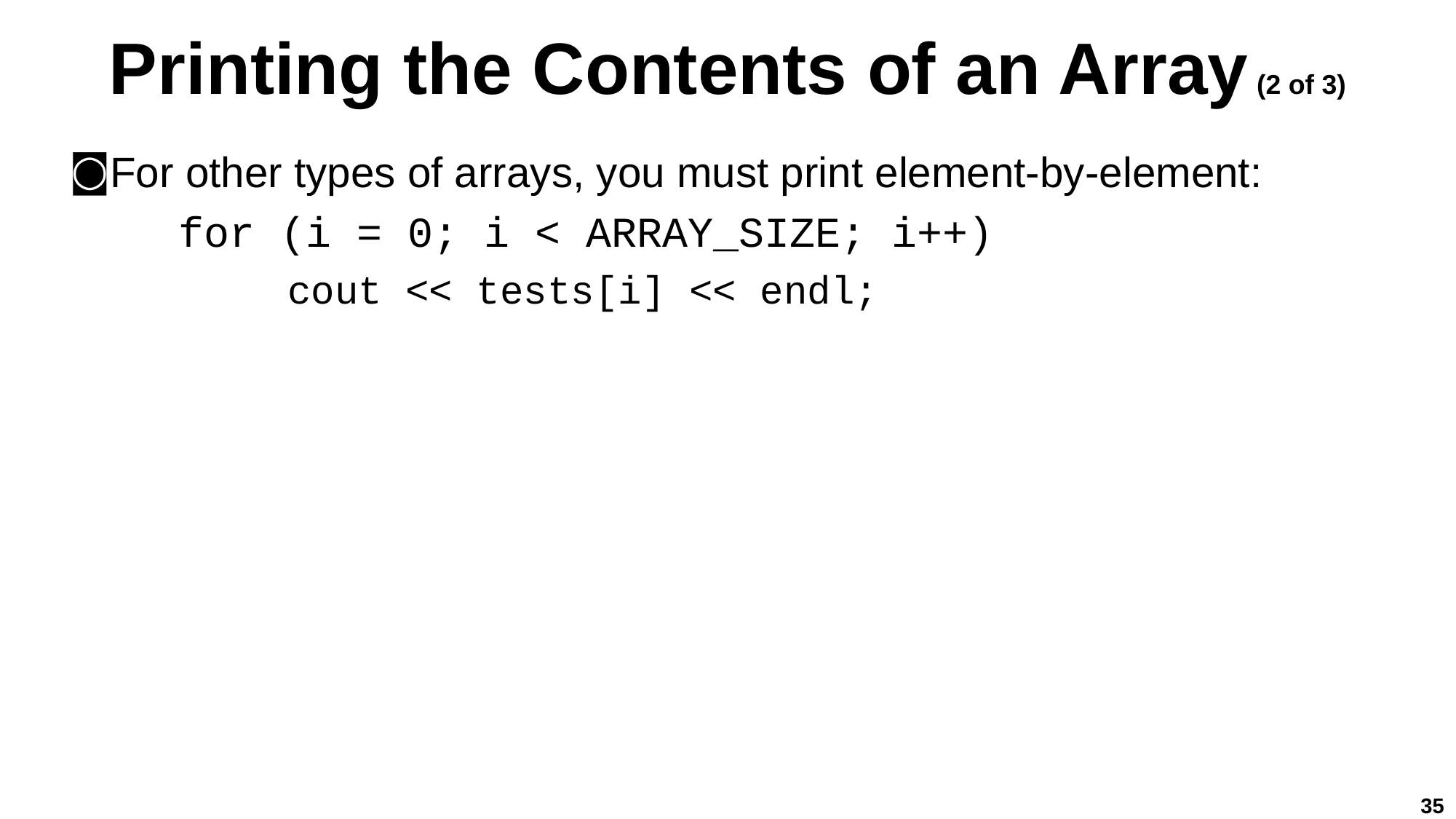

# Printing the Contents of an Array (2 of 3)
For other types of arrays, you must print element-by-element:
for (i = 0; i < ARRAY_SIZE; i++)
cout << tests[i] << endl;
35